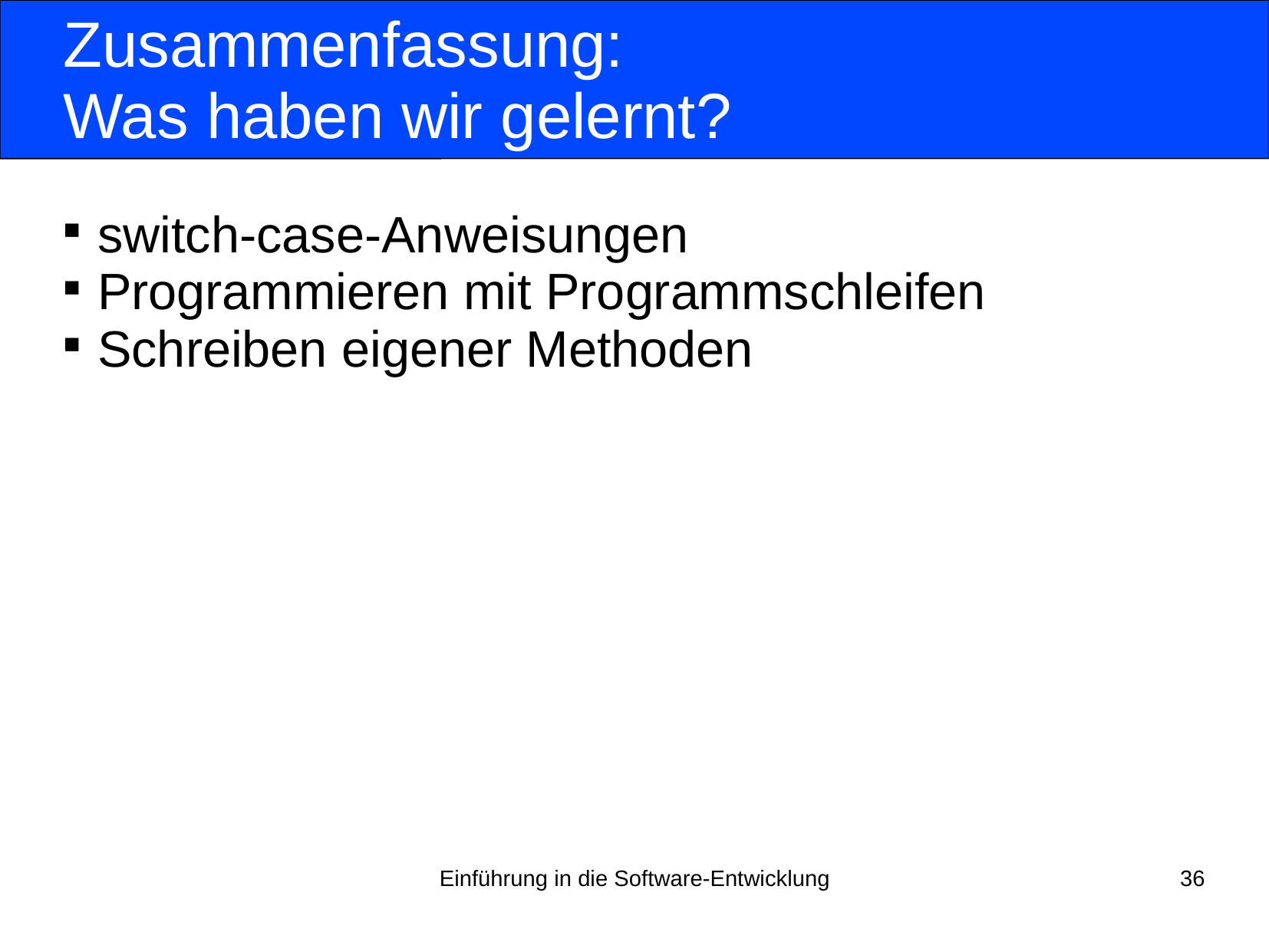

# Zusammenfassung: Was haben wir gelernt?
switch-case-Anweisungen
Programmieren mit Programmschleifen
Schreiben eigener Methoden

Einführung in die Software-Entwicklung
36